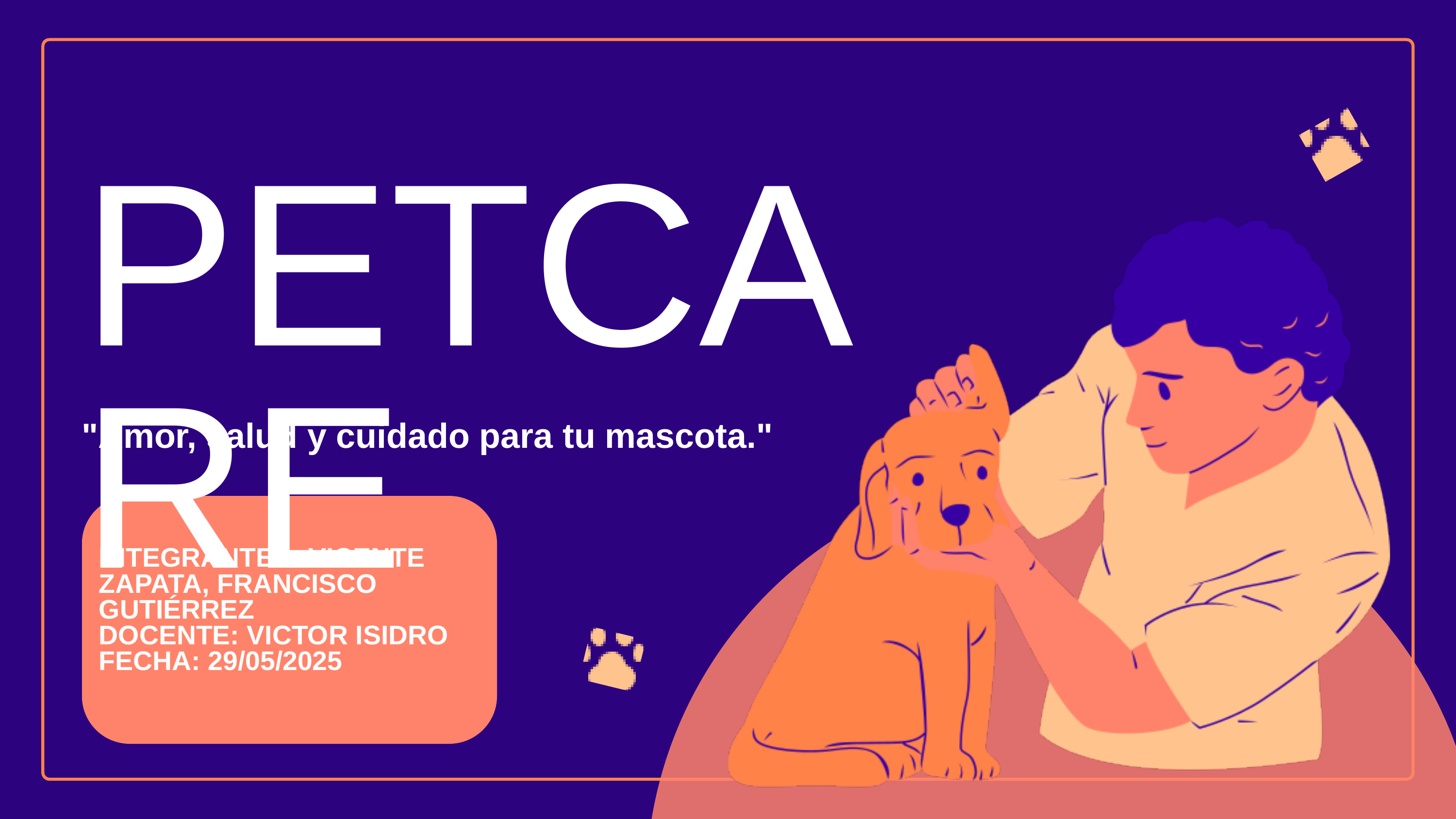

PETCARE

"Amor, salud y cuidado para tu mascota."

INTEGRANTES: VICENTE ZAPATA, FRANCISCO GUTIÉRREZ
DOCENTE: VICTOR ISIDRO
FECHA: 29/05/2025